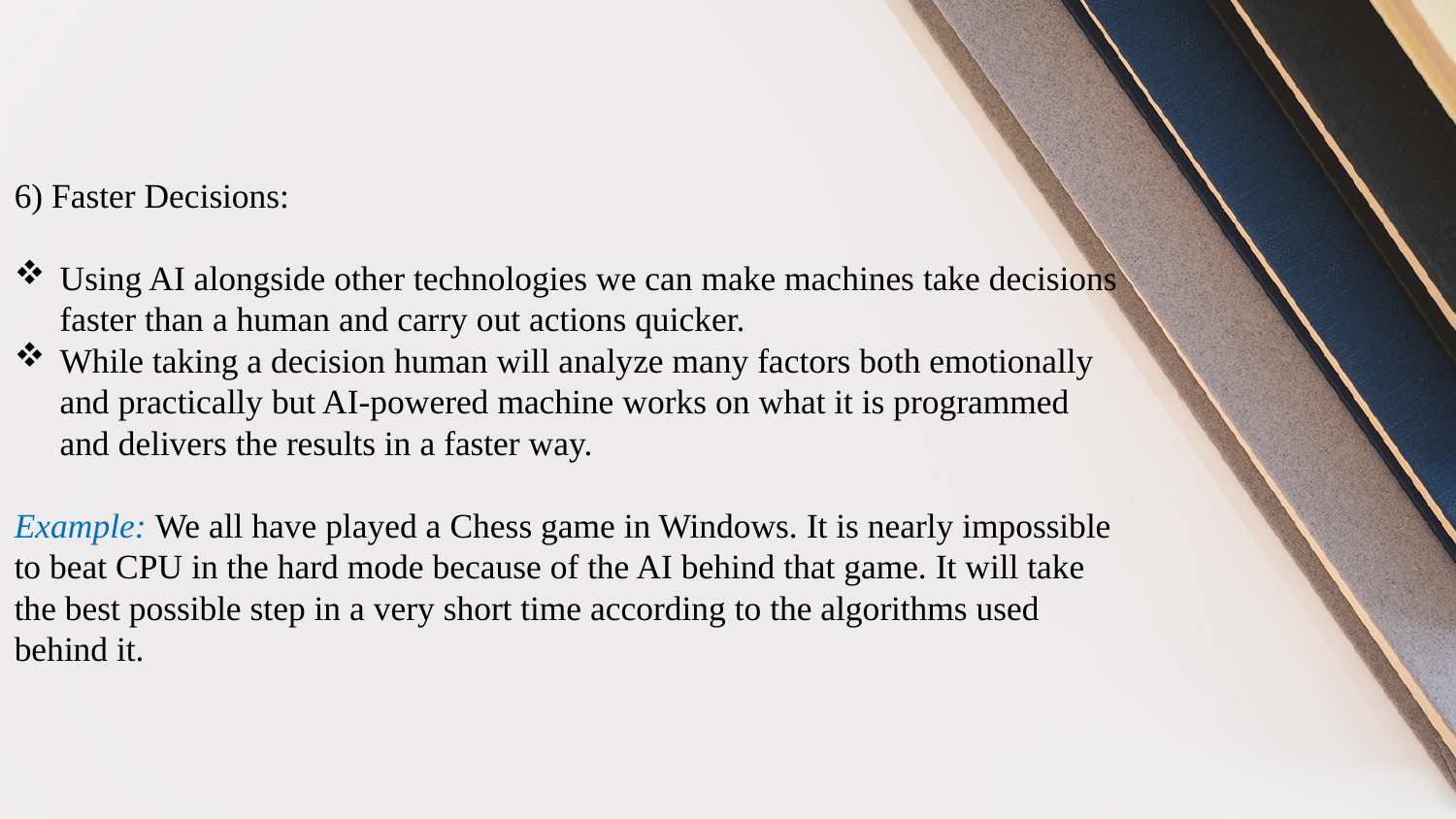

6) Faster Decisions:

Using AI alongside other technologies we can make machines take decisions faster than a human and carry out actions quicker.
While taking a decision human will analyze many factors both emotionally and practically but AI-powered machine works on what it is programmed and delivers the results in a faster way.

Example: We all have played a Chess game in Windows. It is nearly impossible to beat CPU in the hard mode because of the AI behind that game. It will take the best possible step in a very short time according to the algorithms used behind it.